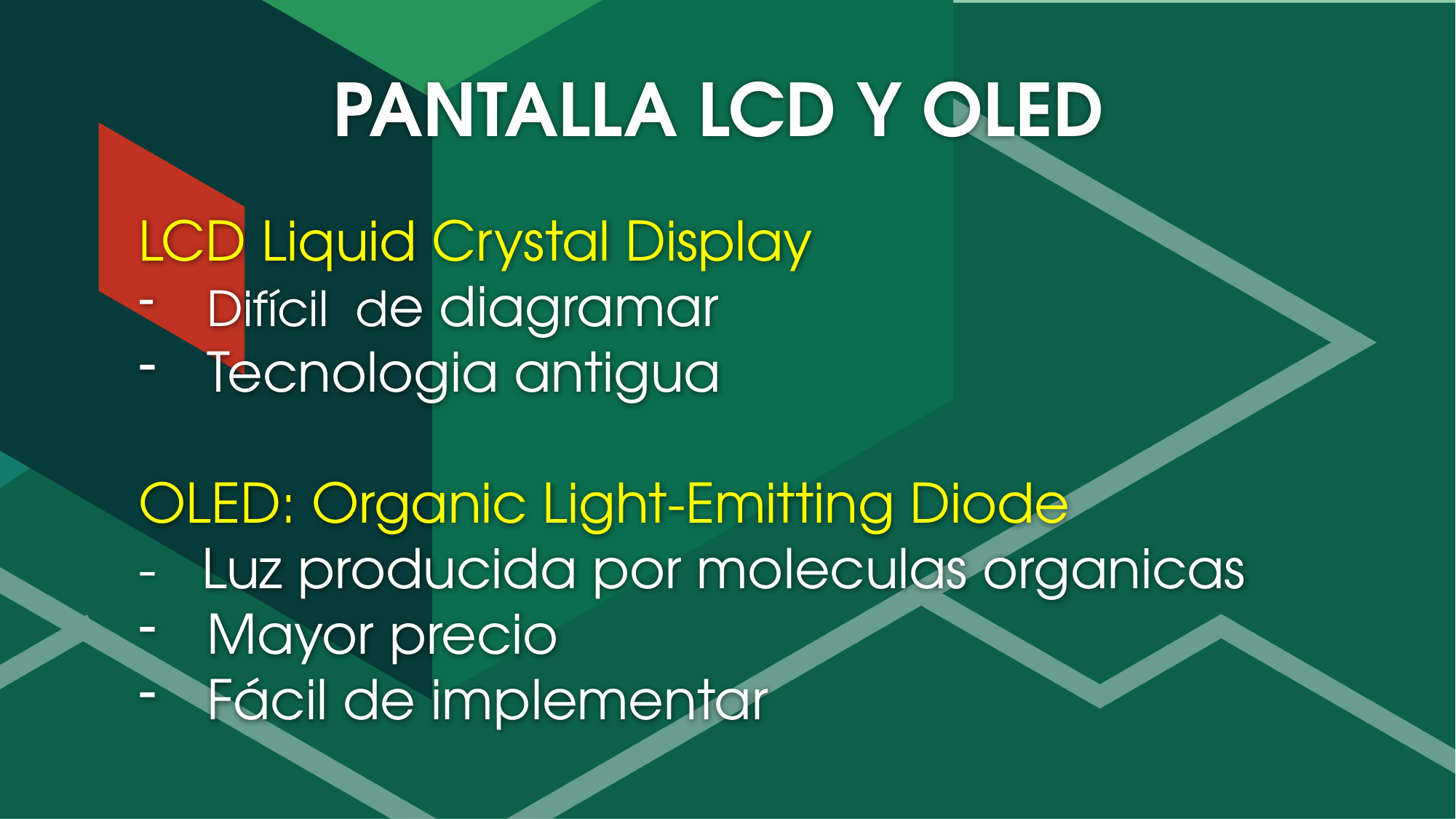

# PANTALLA LCD Y OLED
LCD Liquid Crystal Display
Difícil  de diagramar
Tecnologia antigua

OLED: Organic Light-Emitting Diode
-   Luz producida por moleculas organicas
Mayor precio
Fácil de implementar